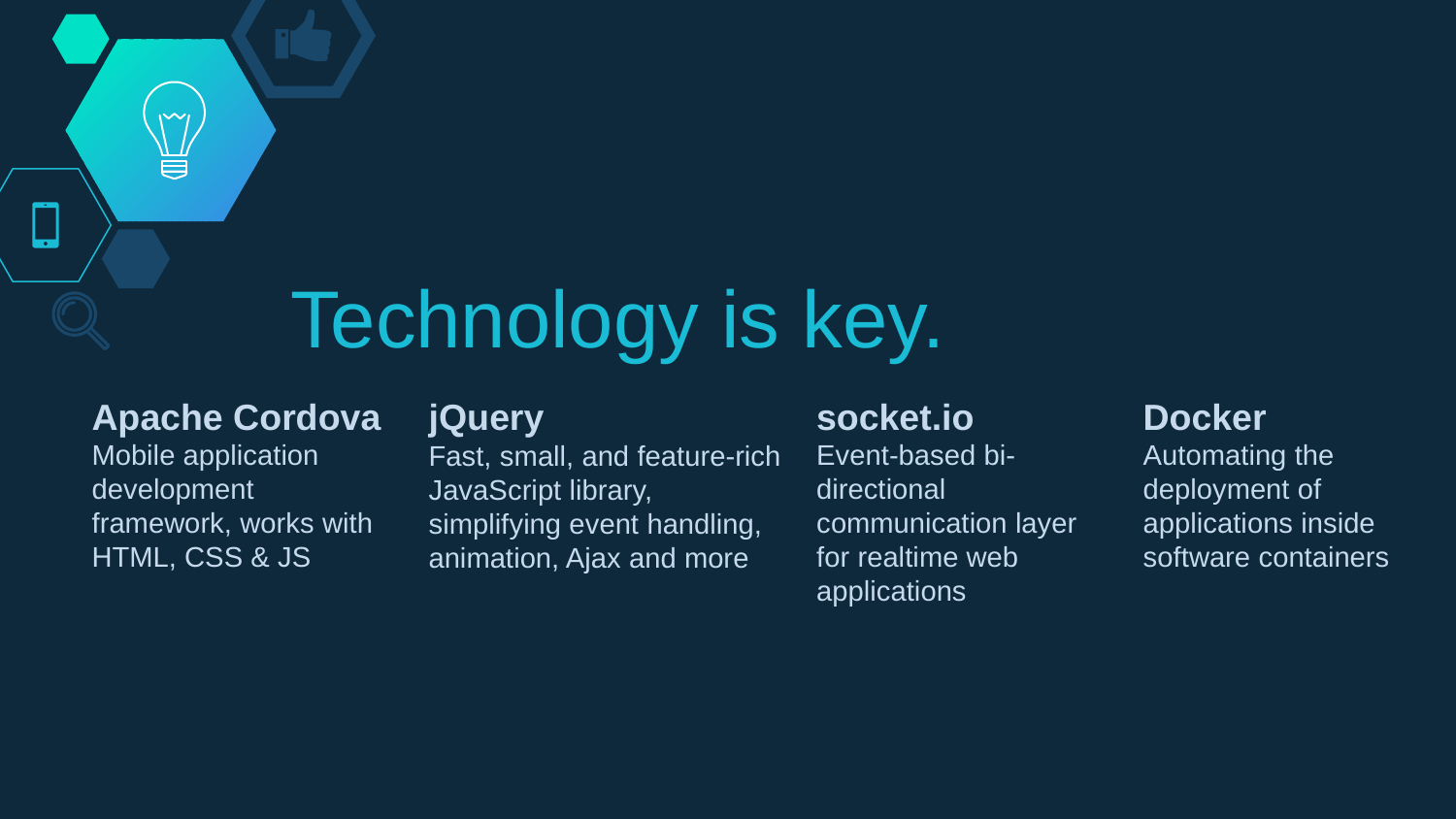

# Technology is key.
socket.io
Event-based bi-directional communication layer for realtime web applications
Apache Cordova
Mobile application development framework, works with HTML, CSS & JS
Docker
Automating the deployment of applications inside software containers

jQuery
Fast, small, and feature-rich JavaScript library, simplifying event handling, animation, Ajax and more